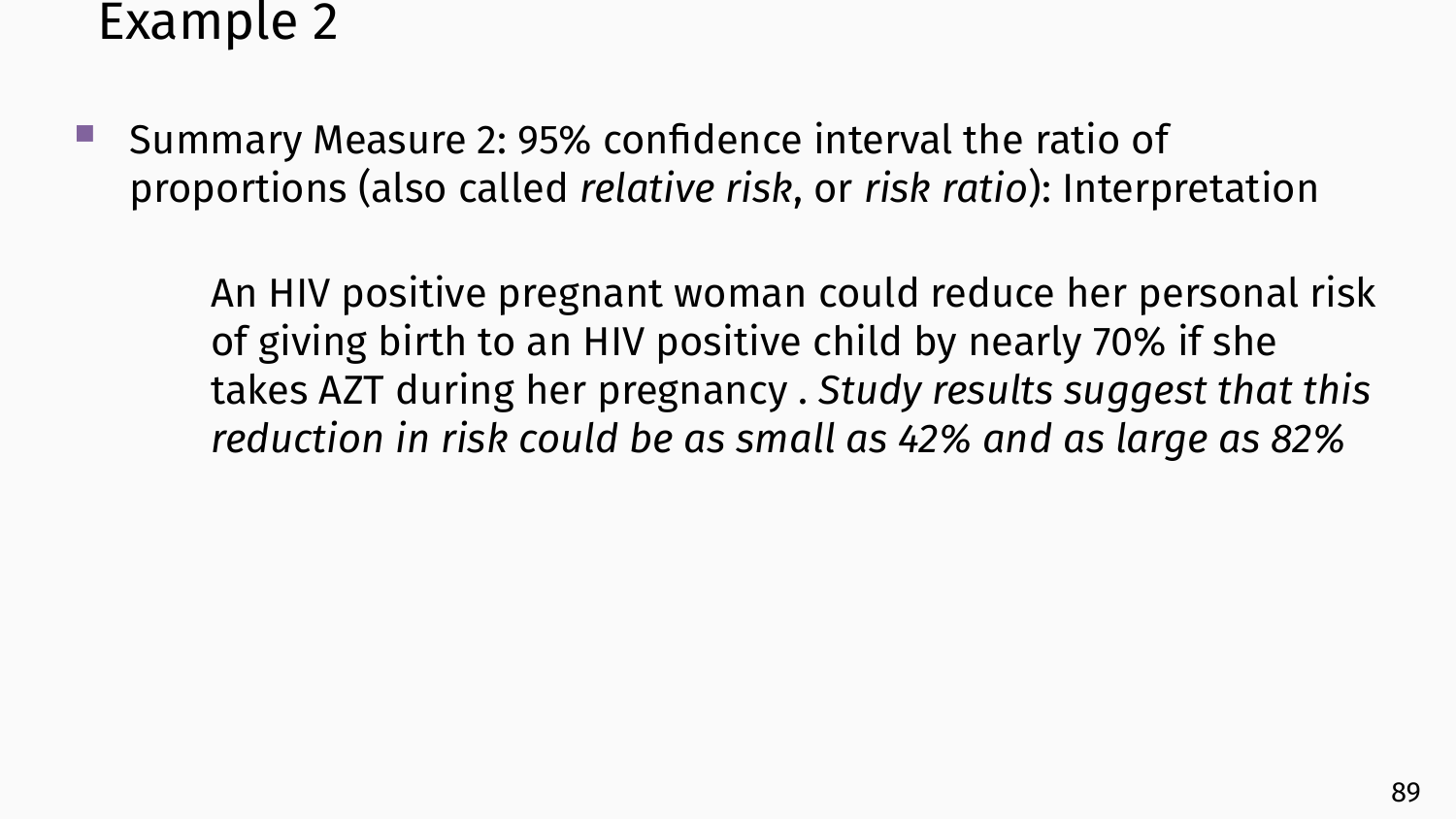

# Example 2
Summary Measure 2: 95% confidence interval the ratio of proportions (also called relative risk, or risk ratio): Interpretation

	An HIV positive pregnant woman could reduce her personal risk of giving birth to an HIV positive child by nearly 70% if she takes AZT during her pregnancy . Study results suggest that this reduction in risk could be as small as 42% and as large as 82%

89